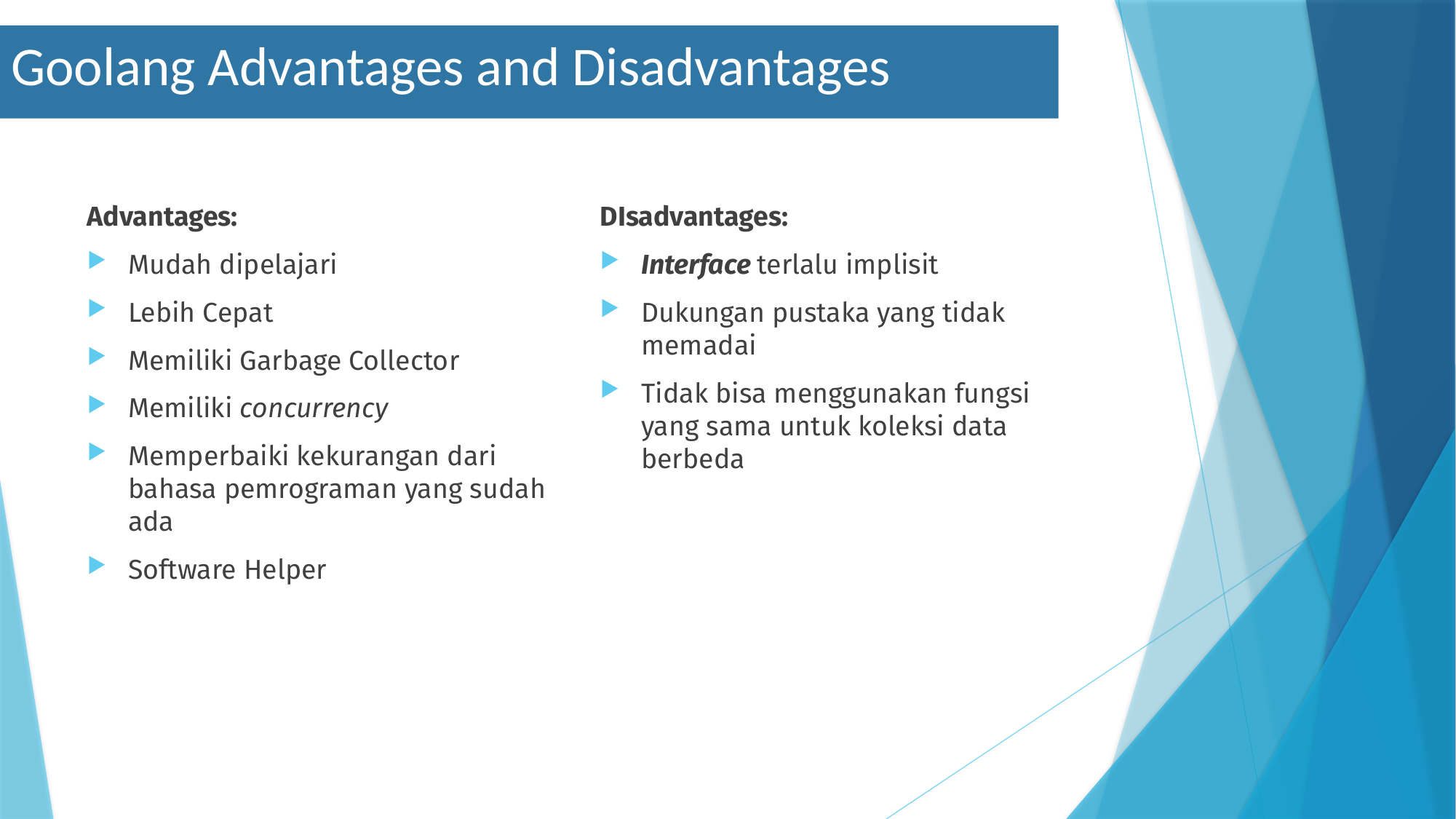

Goolang Advantages and Disadvantages
Advantages:
Mudah dipelajari
Lebih Cepat
Memiliki Garbage Collector
Memiliki concurrency
Memperbaiki kekurangan dari bahasa pemrograman yang sudah ada
Software Helper
DIsadvantages:
Interface terlalu implisit
Dukungan pustaka yang tidak memadai
Tidak bisa menggunakan fungsi yang sama untuk koleksi data berbeda